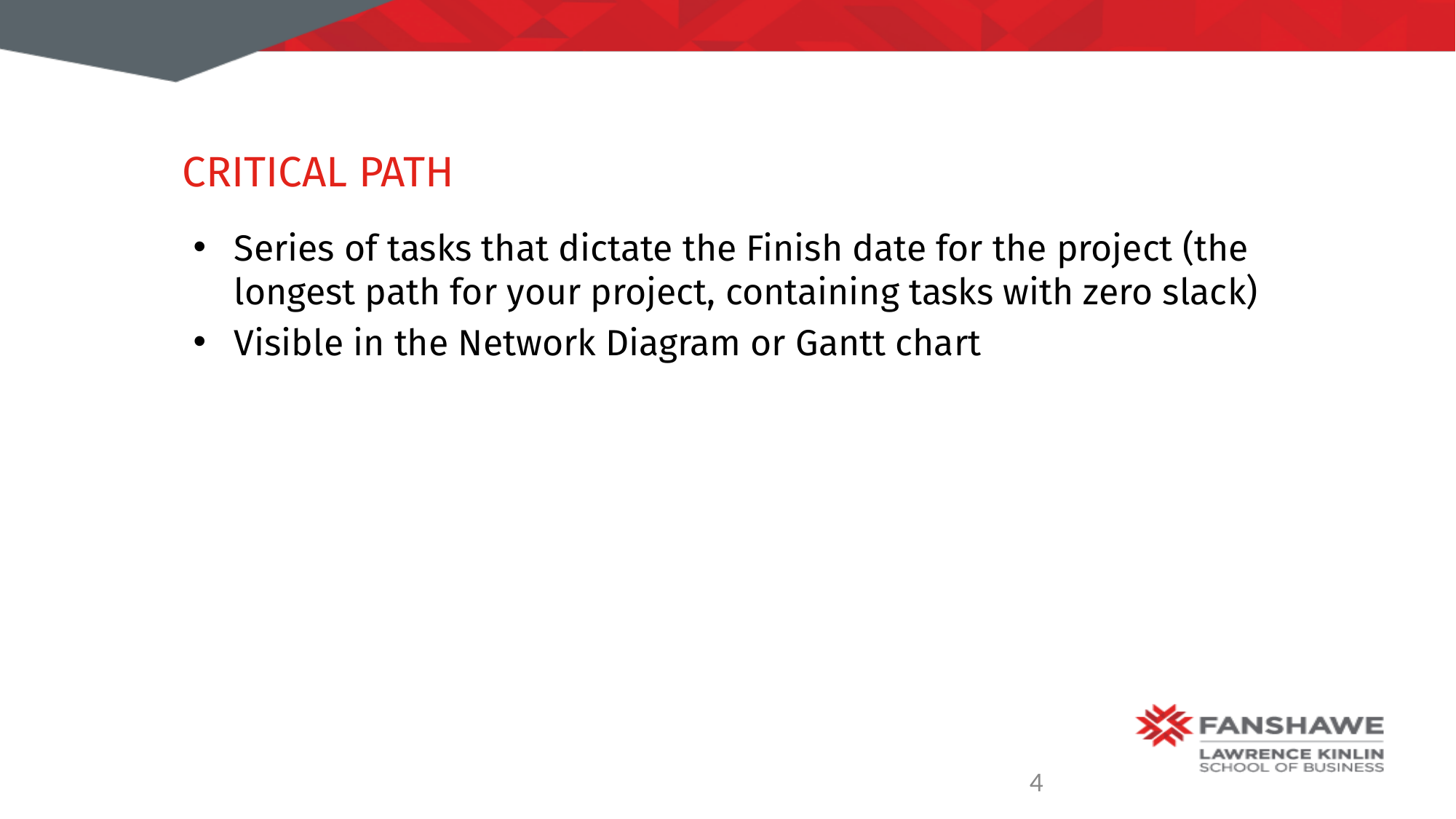

# Critical Path
Series of tasks that dictate the Finish date for the project (the longest path for your project, containing tasks with zero slack)
Visible in the Network Diagram or Gantt chart
4